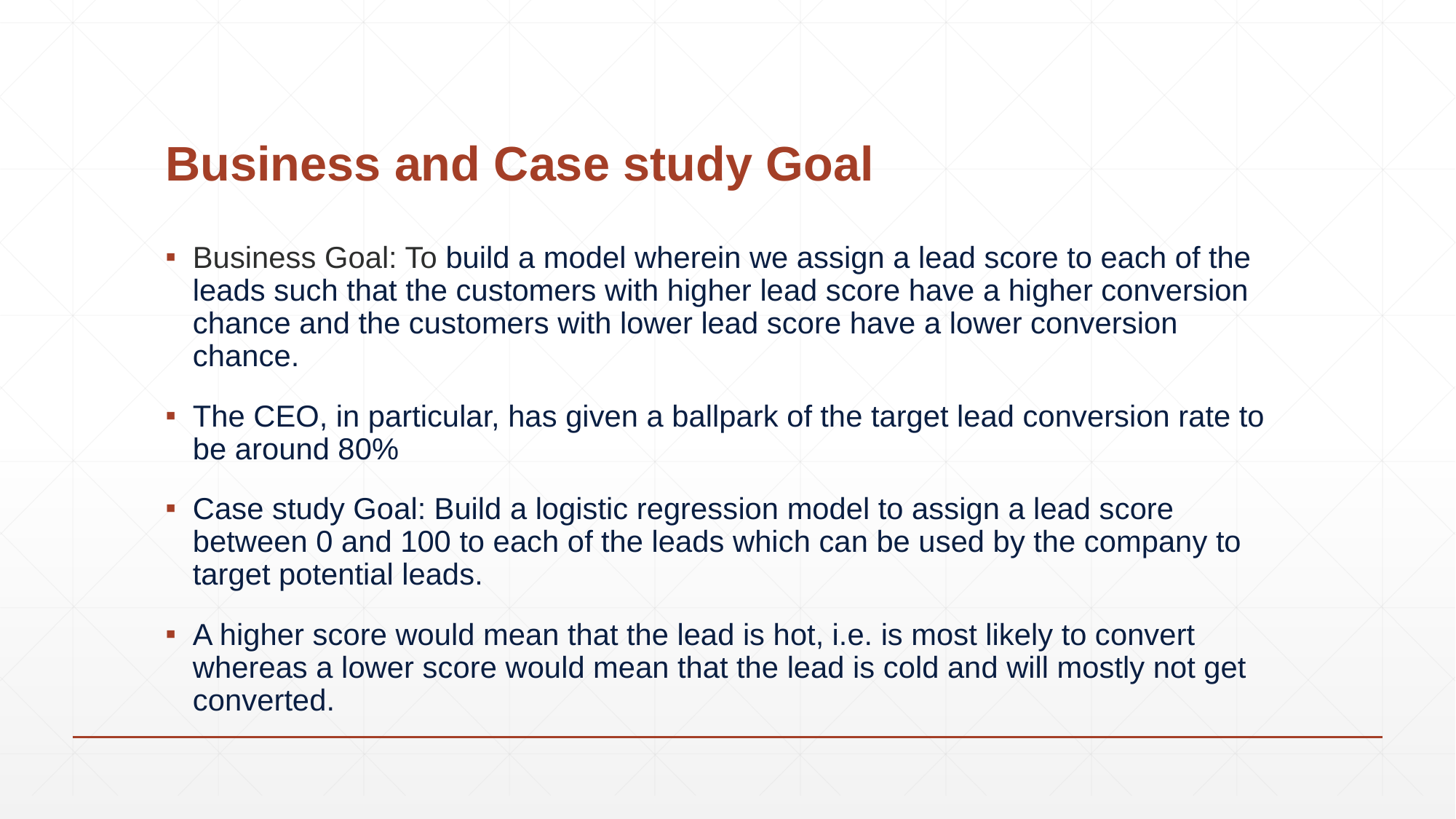

# Business and Case study Goal
Business Goal: To build a model wherein we assign a lead score to each of the leads such that the customers with higher lead score have a higher conversion chance and the customers with lower lead score have a lower conversion chance.
The CEO, in particular, has given a ballpark of the target lead conversion rate to be around 80%
Case study Goal: Build a logistic regression model to assign a lead score between 0 and 100 to each of the leads which can be used by the company to target potential leads.
A higher score would mean that the lead is hot, i.e. is most likely to convert whereas a lower score would mean that the lead is cold and will mostly not get converted.